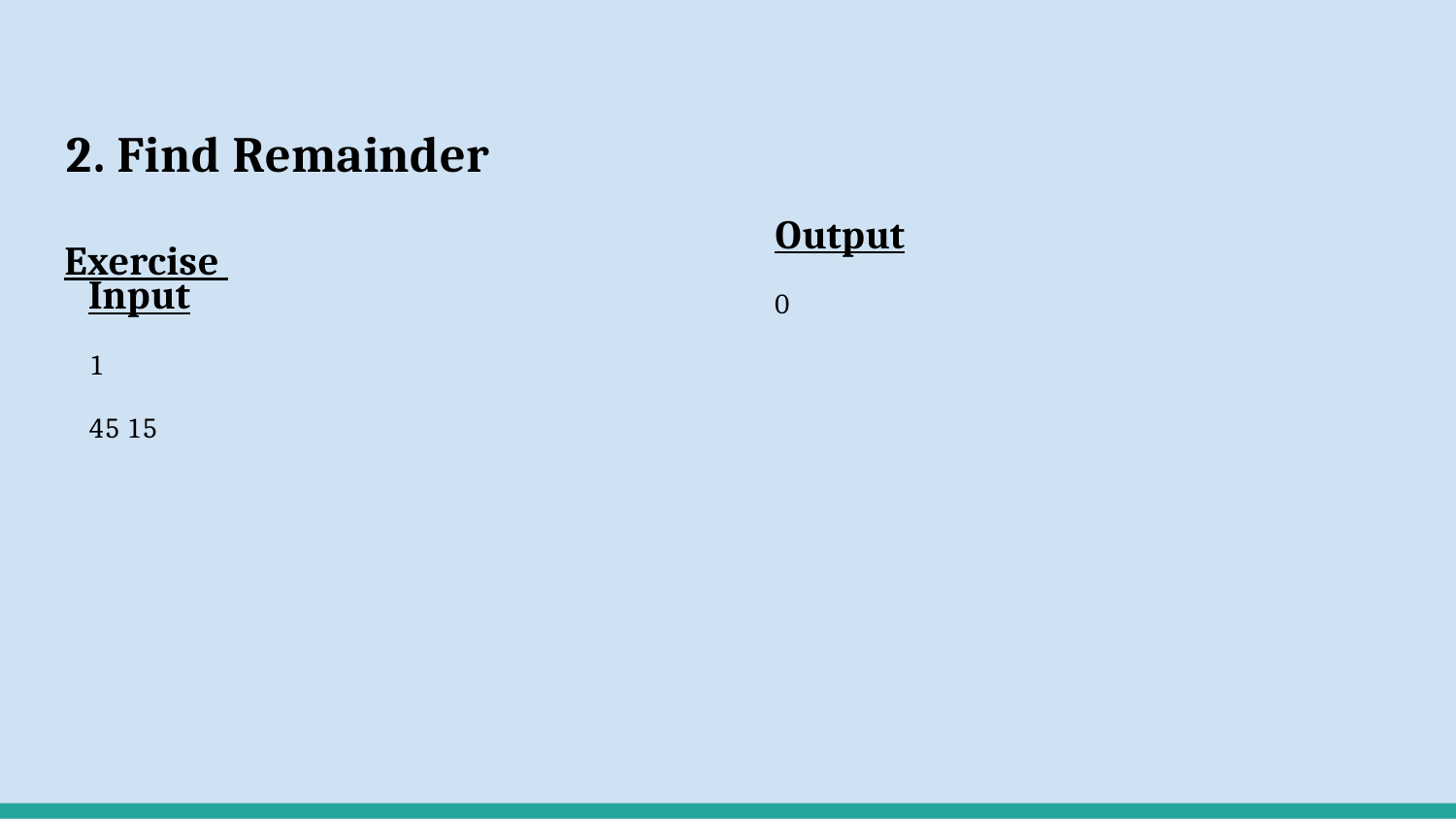

# 2. Find Remainder

Exercise
Output
0

Input
1
45 15